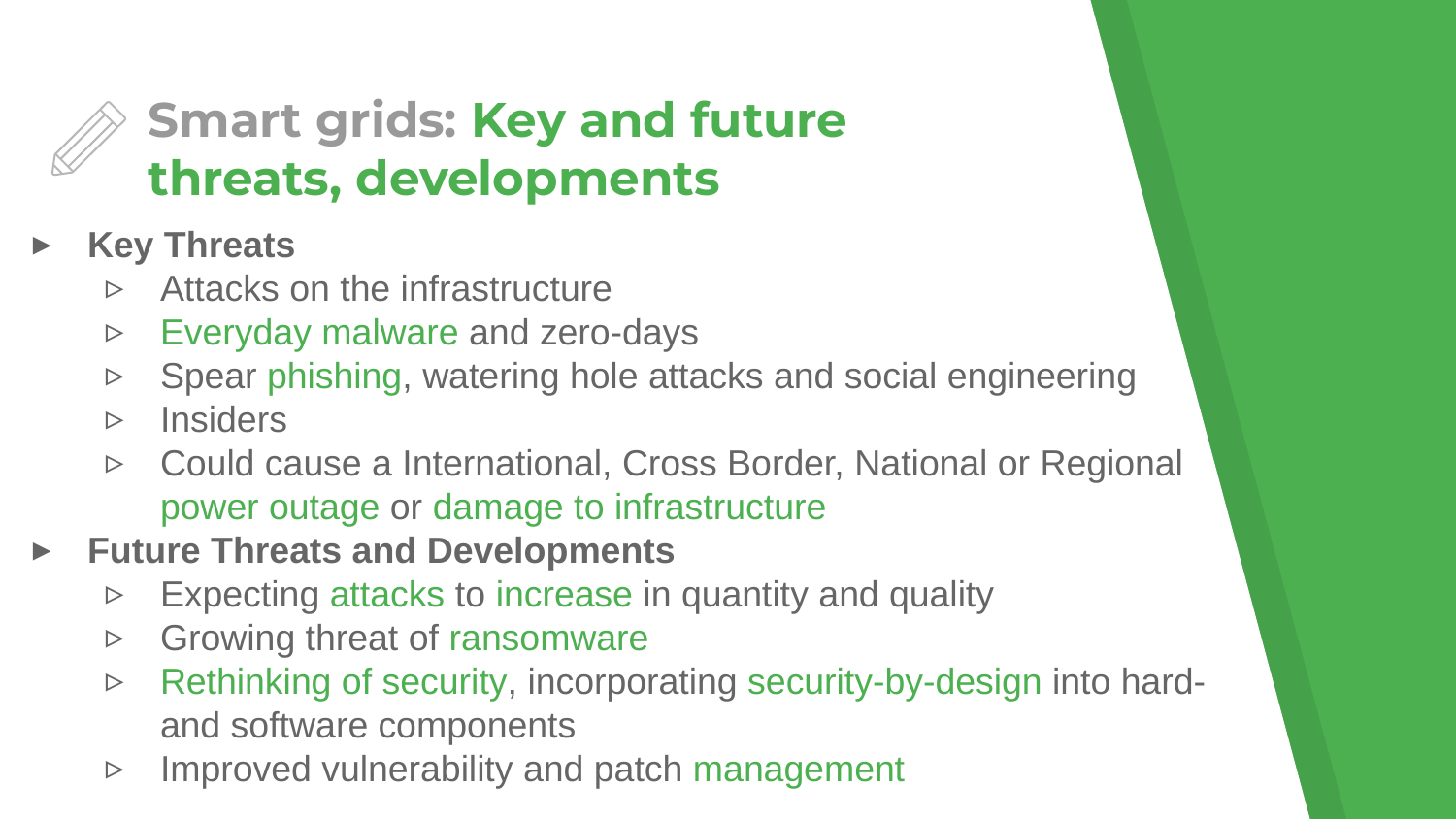

# Smart grids: Key and future threats, developments
Key Threats
Attacks on the infrastructure
Everyday malware and zero-days
Spear phishing, watering hole attacks and social engineering
Insiders
Could cause a International, Cross Border, National or Regional power outage or damage to infrastructure
Future Threats and Developments
Expecting attacks to increase in quantity and quality
Growing threat of ransomware
Rethinking of security, incorporating security-by-design into hard- and software components
Improved vulnerability and patch management